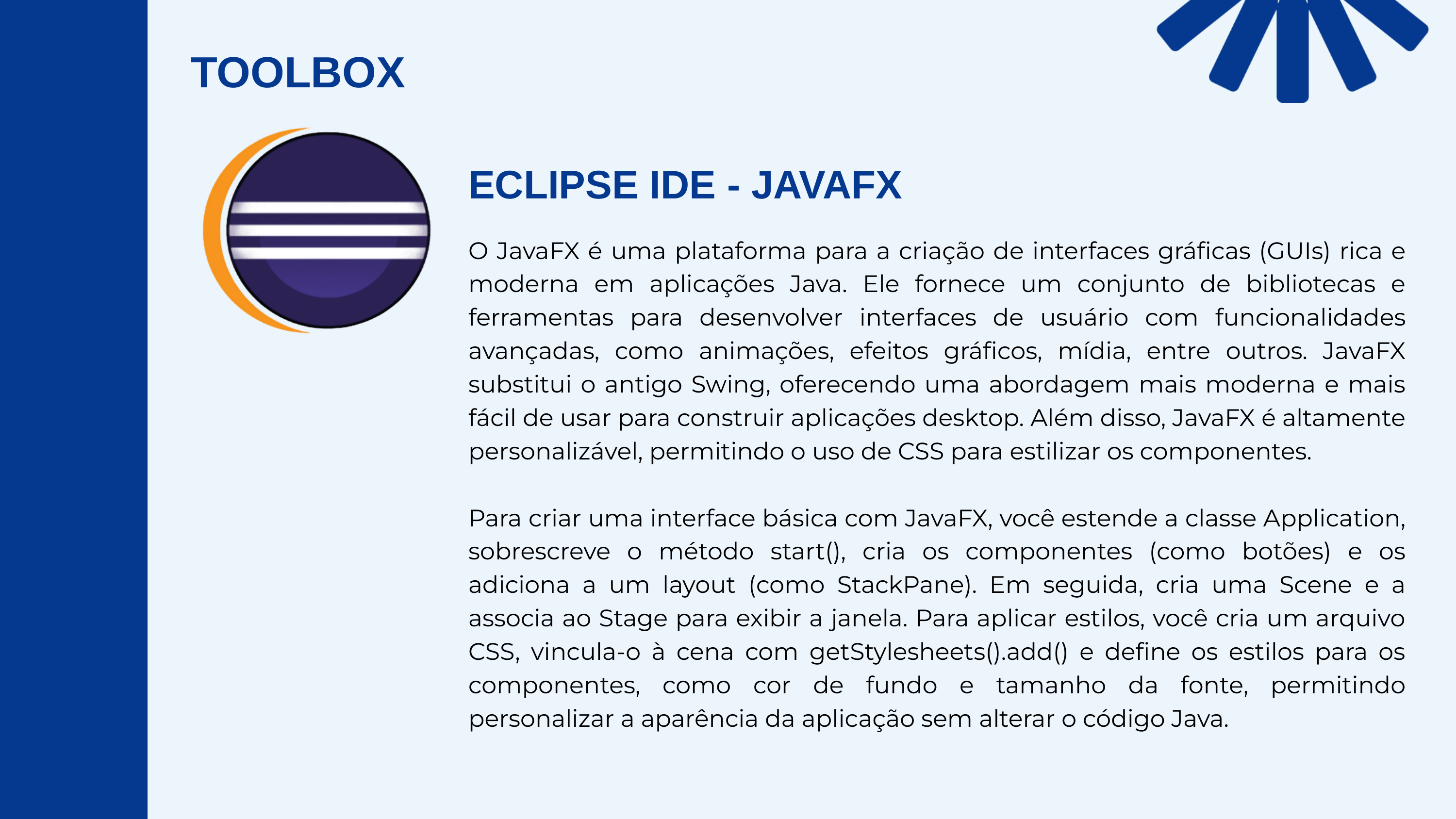

TOOLBOX

ECLIPSE IDE - JAVAFX
O JavaFX é uma plataforma para a criação de interfaces gráficas (GUIs) rica e moderna em aplicações Java. Ele fornece um conjunto de bibliotecas e ferramentas para desenvolver interfaces de usuário com funcionalidades avançadas, como animações, efeitos gráficos, mídia, entre outros. JavaFX substitui o antigo Swing, oferecendo uma abordagem mais moderna e mais fácil de usar para construir aplicações desktop. Além disso, JavaFX é altamente personalizável, permitindo o uso de CSS para estilizar os componentes.

Para criar uma interface básica com JavaFX, você estende a classe Application, sobrescreve o método start(), cria os componentes (como botões) e os adiciona a um layout (como StackPane). Em seguida, cria uma Scene e a associa ao Stage para exibir a janela. Para aplicar estilos, você cria um arquivo CSS, vincula-o à cena com getStylesheets().add() e define os estilos para os componentes, como cor de fundo e tamanho da fonte, permitindo personalizar a aparência da aplicação sem alterar o código Java.